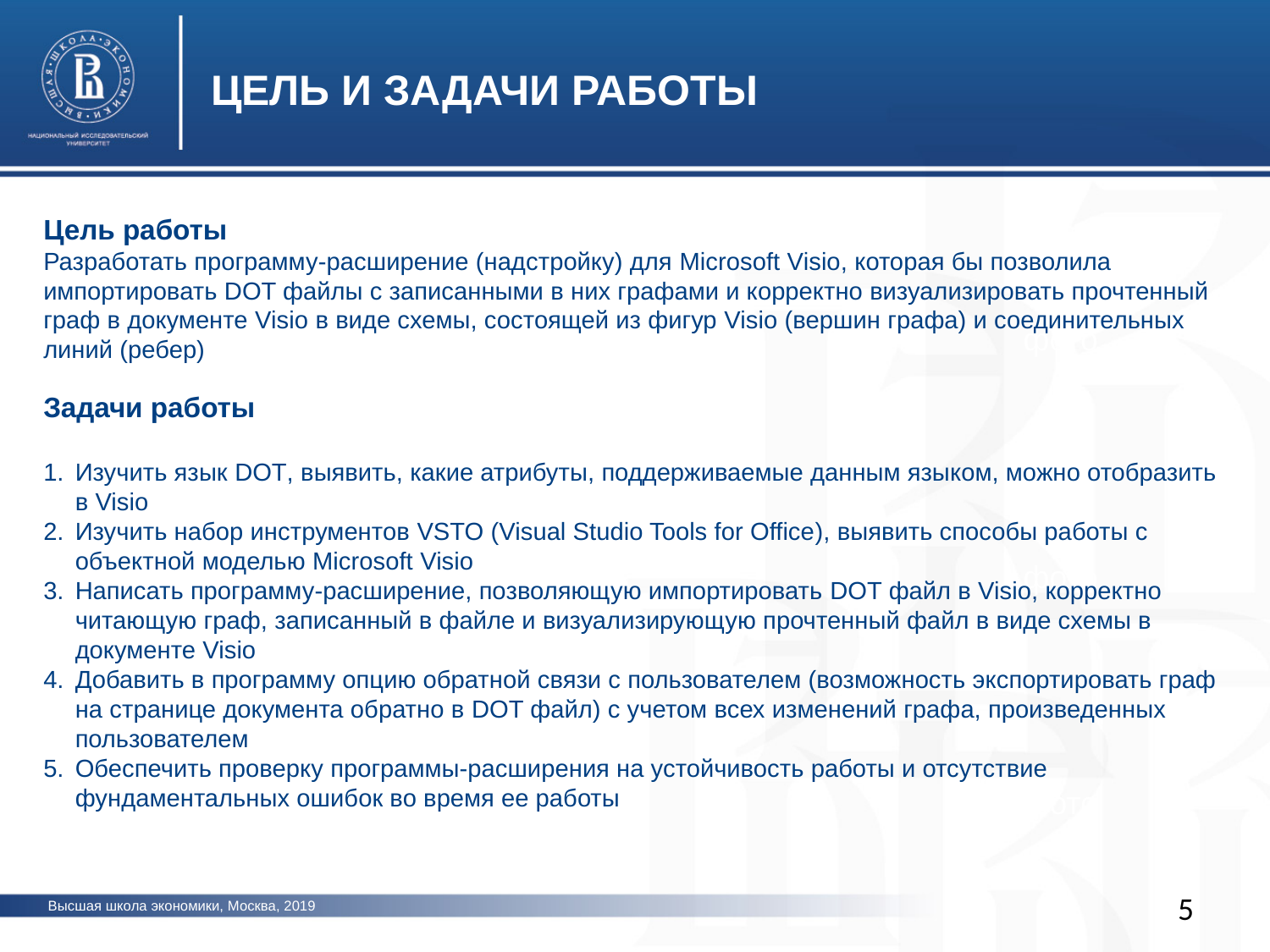

ЦЕЛЬ И ЗАДАЧИ РАБОТЫ
Цель работы
Разработать программу-расширение (надстройку) для Microsoft Visio, которая бы позволила импортировать DOT файлы с записанными в них графами и корректно визуализировать прочтенный граф в документе Visio в виде схемы, состоящей из фигур Visio (вершин графа) и соединительных линий (ребер)

Задачи работы

Изучить язык DOT, выявить, какие атрибуты, поддерживаемые данным языком, можно отобразить в Visio
Изучить набор инструментов VSTO (Visual Studio Tools for Office), выявить способы работы с объектной моделью Microsoft Visio
Написать программу-расширение, позволяющую импортировать DOT файл в Visio, корректно читающую граф, записанный в файле и визуализирующую прочтенный файл в виде схемы в документе Visio
Добавить в программу опцию обратной связи с пользователем (возможность экспортировать граф на странице документа обратно в DOT файл) с учетом всех изменений графа, произведенных пользователем
Обеспечить проверку программы-расширения на устойчивость работы и отсутствие фундаментальных ошибок во время ее работы

фото
фото
фото
5
Высшая школа экономики, Москва, 2019